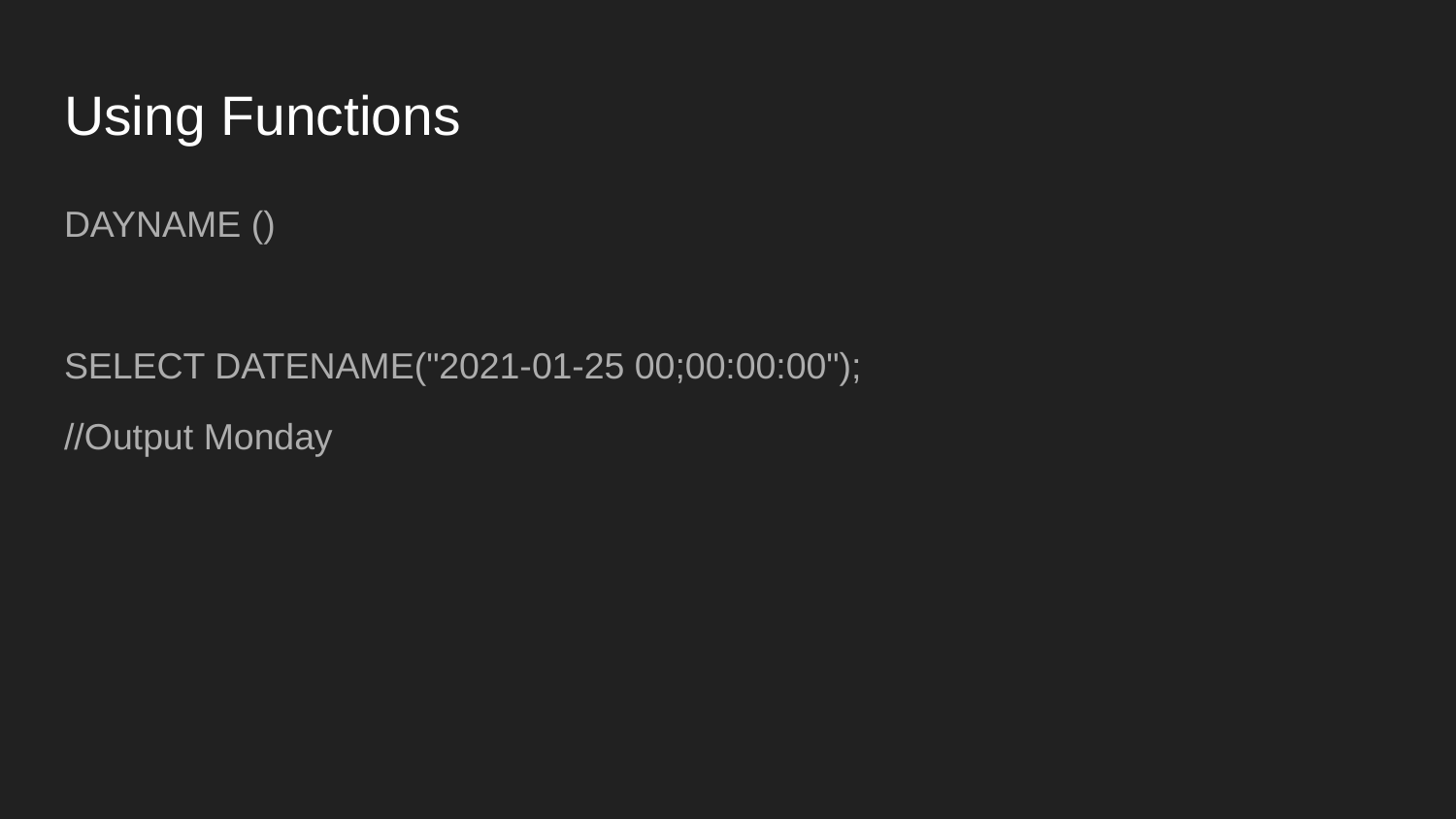

# Using Functions
DAYNAME ()

SELECT DATENAME("2021-01-25 00;00:00:00");
//Output Monday